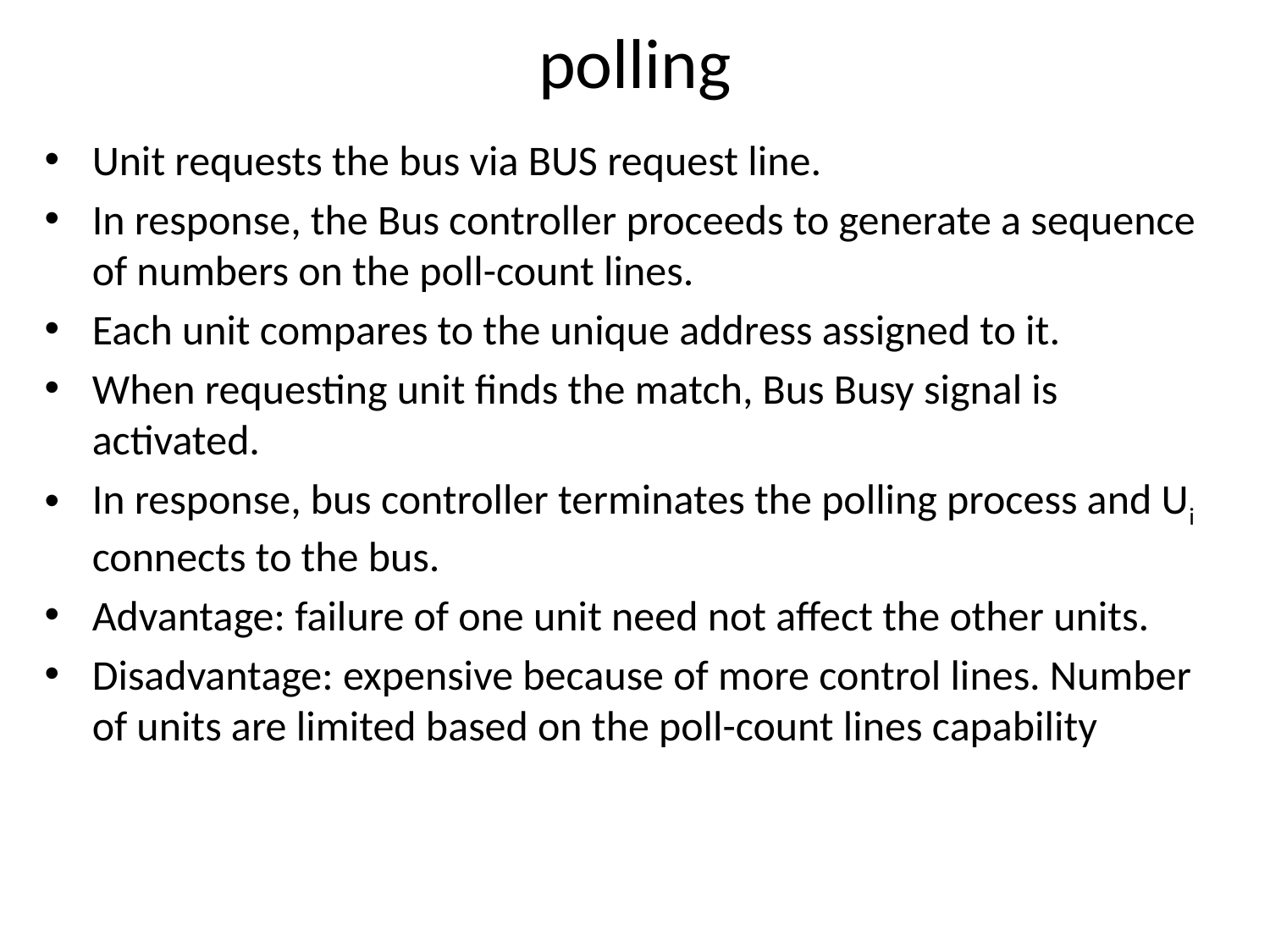

# polling
Unit requests the bus via BUS request line.
In response, the Bus controller proceeds to generate a sequence of numbers on the poll-count lines.
Each unit compares to the unique address assigned to it.
When requesting unit finds the match, Bus Busy signal is activated.
In response, bus controller terminates the polling process and Ui connects to the bus.
Advantage: failure of one unit need not affect the other units.
Disadvantage: expensive because of more control lines. Number of units are limited based on the poll-count lines capability